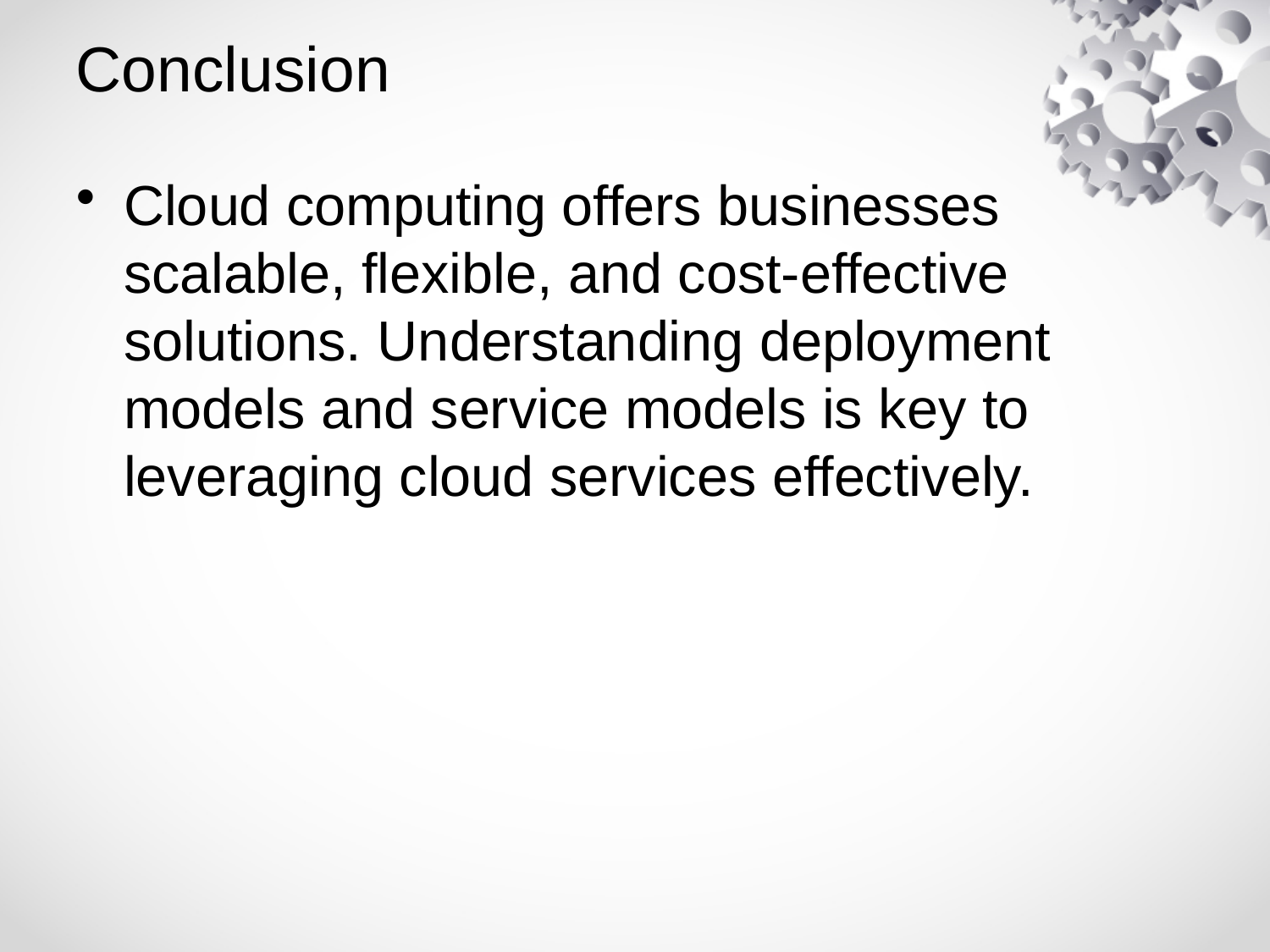

# Conclusion
Cloud computing offers businesses scalable, flexible, and cost-effective solutions. Understanding deployment models and service models is key to leveraging cloud services effectively.